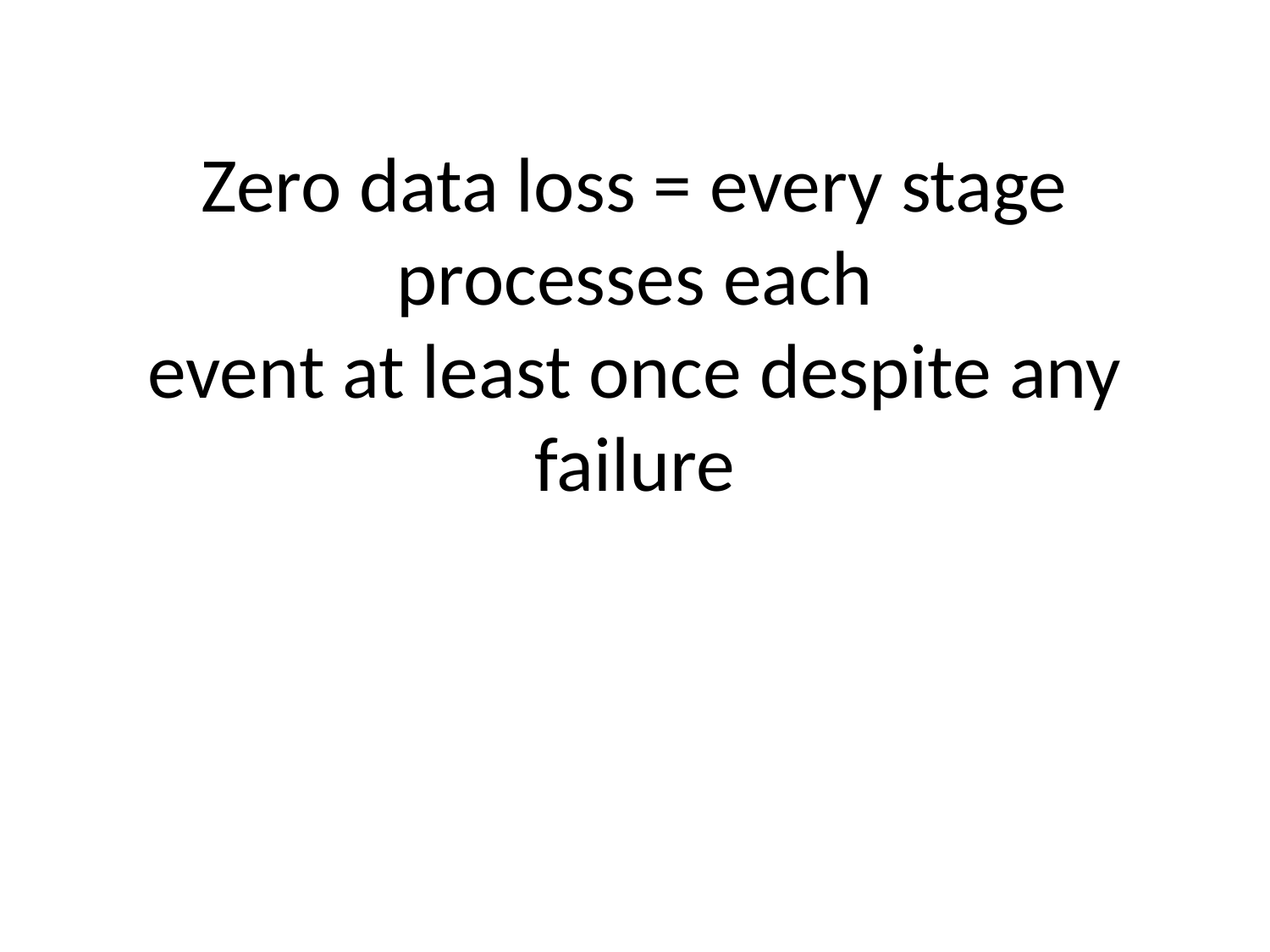

# Zero data loss = every stage processes each event at least once despite any failure